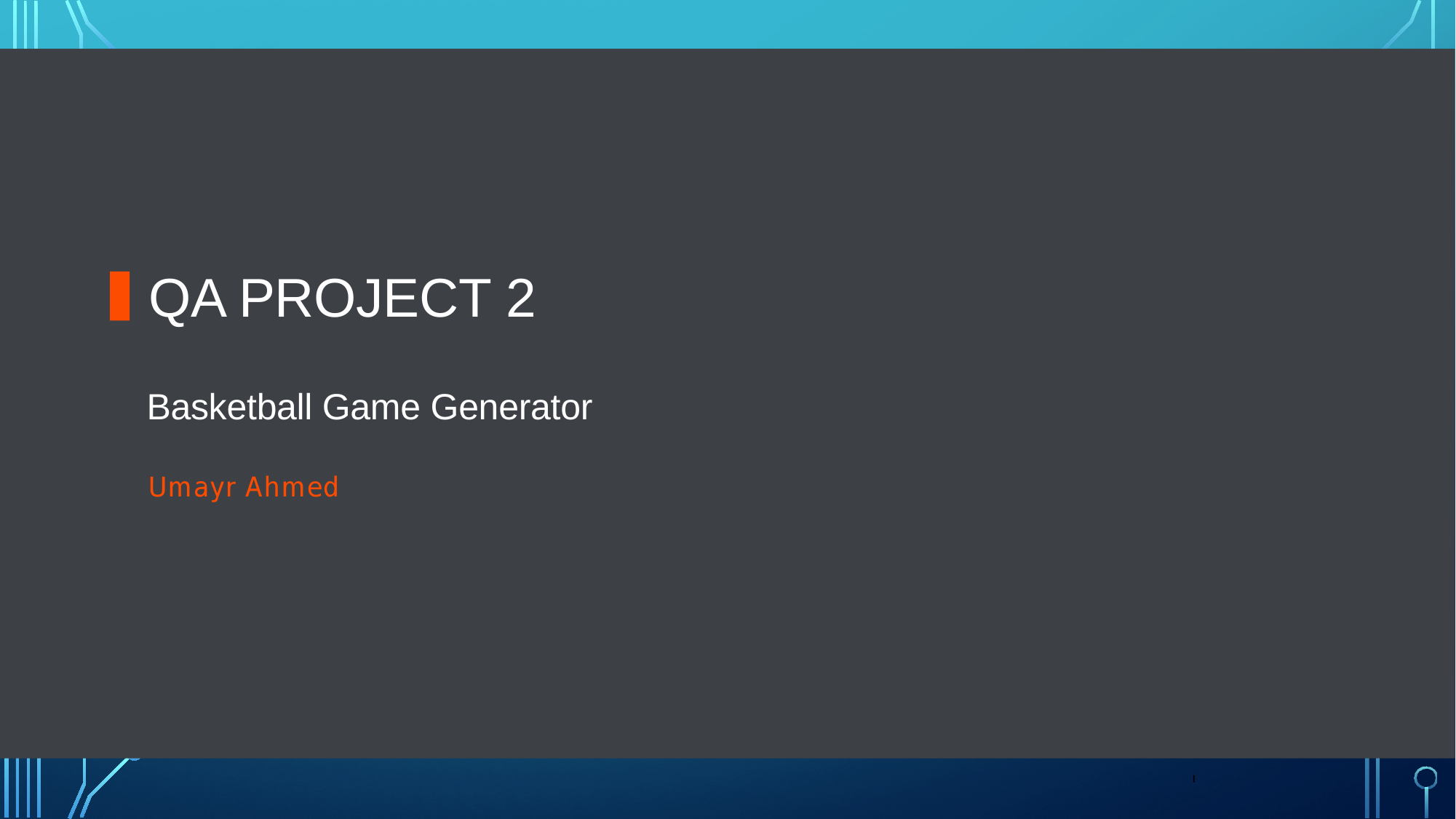

# QA Project 2

Basketball Game Generator

Umayr Ahmed